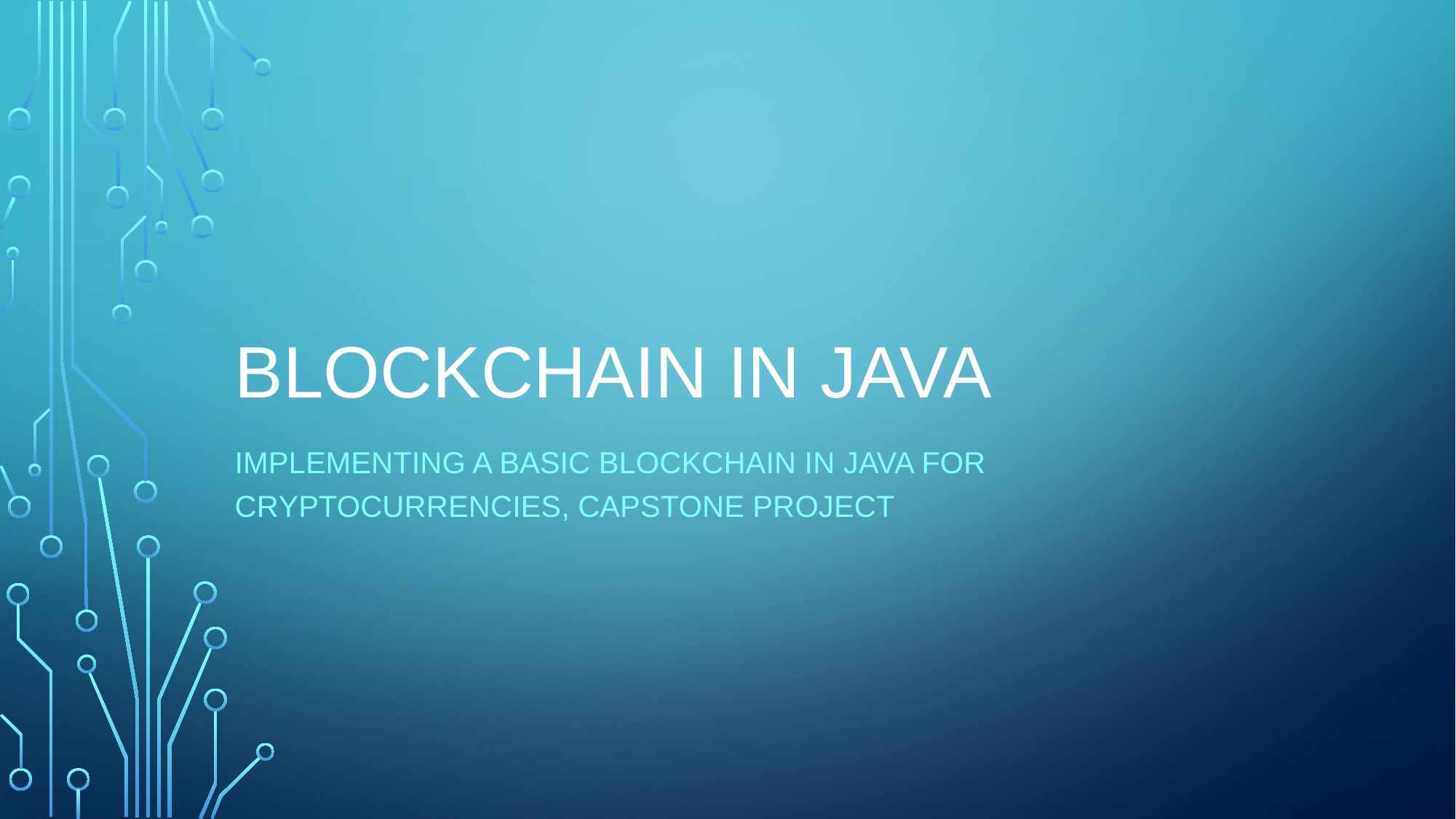

# Blockchain in Java
Implementing a basic blockchain in Java for Cryptocurrencies, Capstone Project